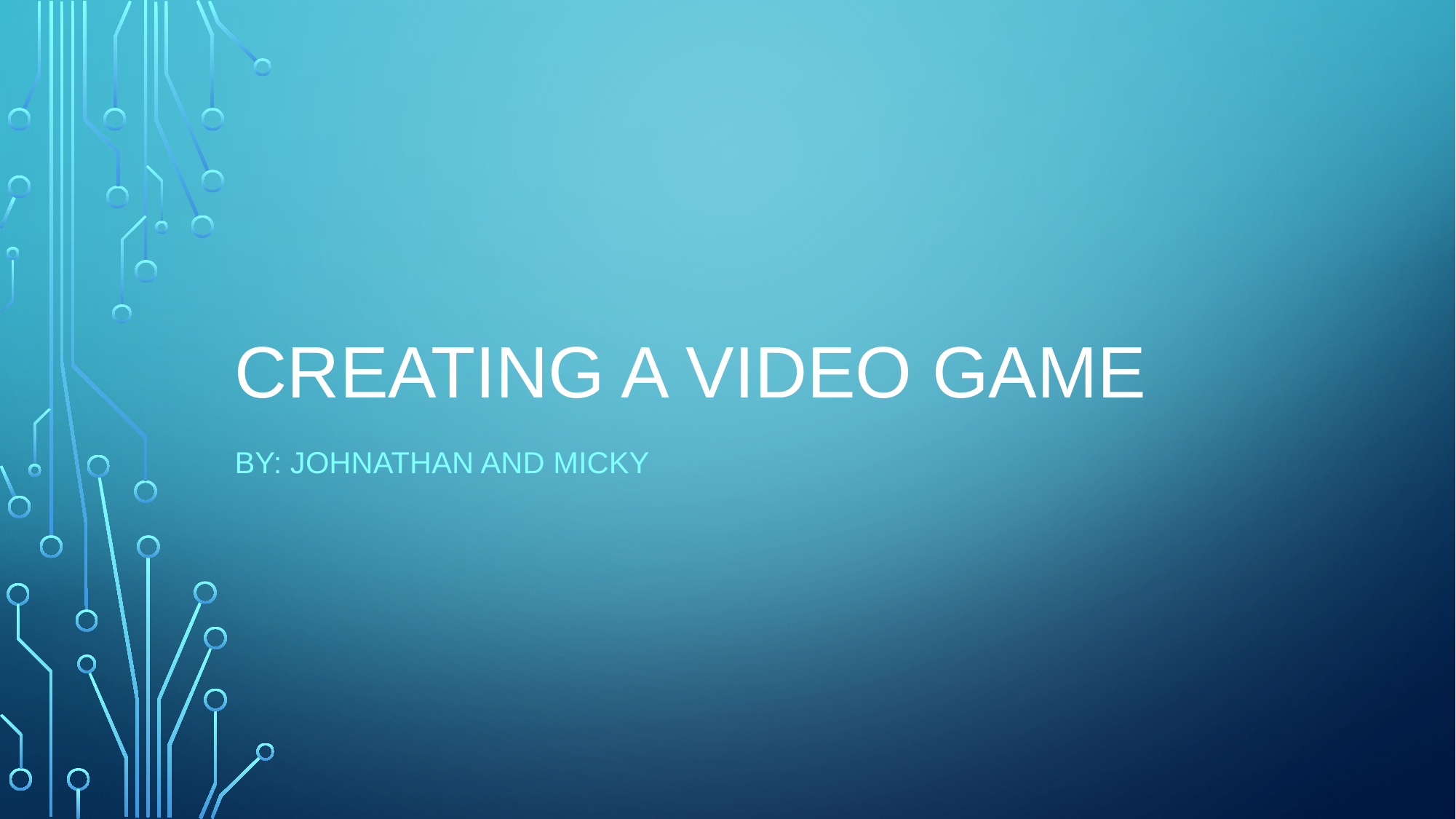

# Creating a video game
By: Johnathan and micky